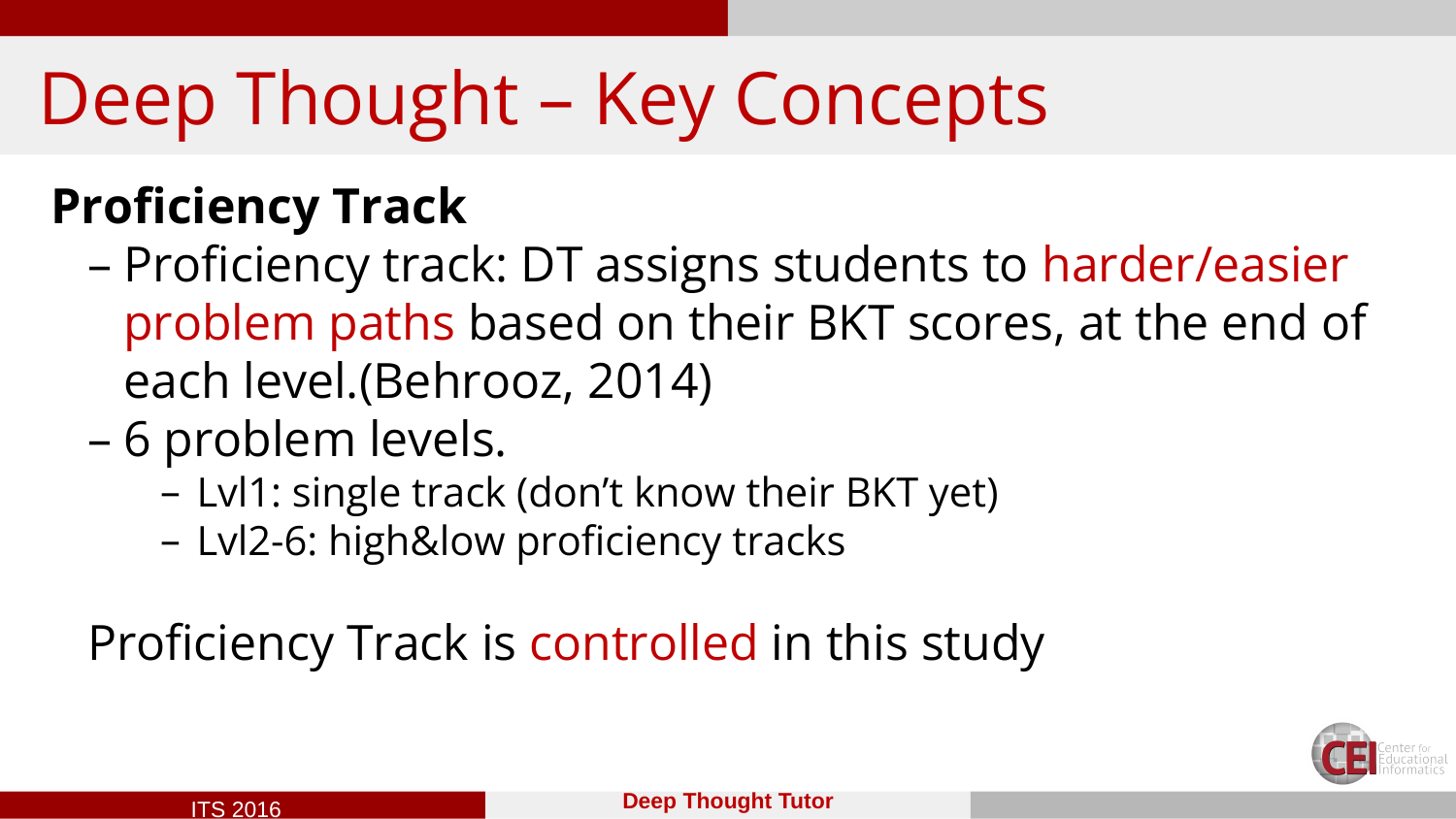

# Deep Thought – Key Concepts
Proficiency Track
Proficiency track: DT assigns students to harder/easier problem paths based on their BKT scores, at the end of each level.(Behrooz, 2014)
6 problem levels.
Lvl1: single track (don’t know their BKT yet)
Lvl2-6: high&low proficiency tracks

Proficiency Track is controlled in this study
Deep Thought Tutor